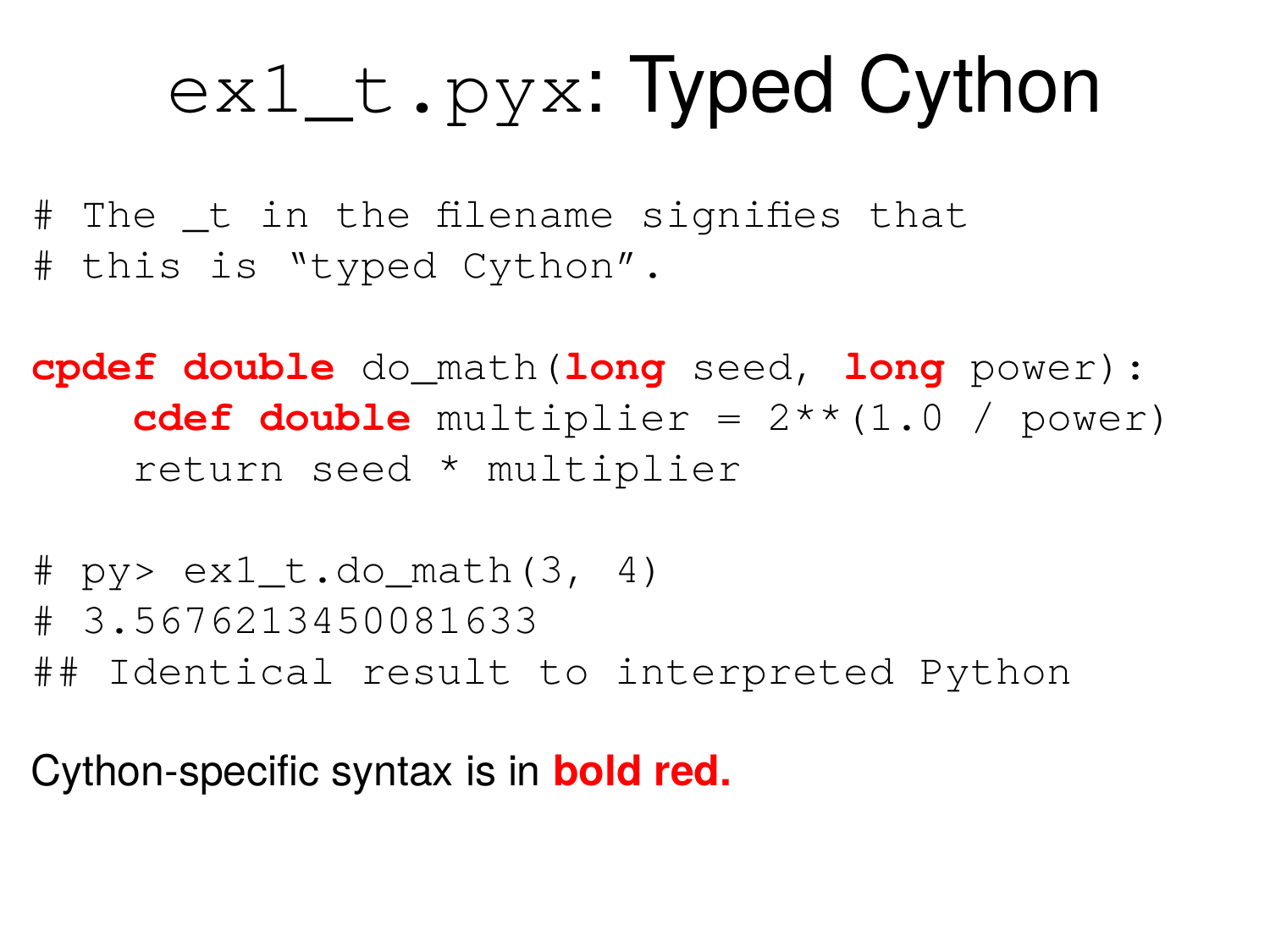

# ex1_t.pyx: Typed Cython
# The _t in the filename signifies that
# this is “typed Cython”.

cpdef double do_math(long seed, long power):
    cdef double multiplier = 2**(1.0 / power)
    return seed * multiplier

# py> ex1_t.do_math(3, 4)
# 3.5676213450081633
## Identical result to interpreted Python

Cython-specific syntax is in bold red.